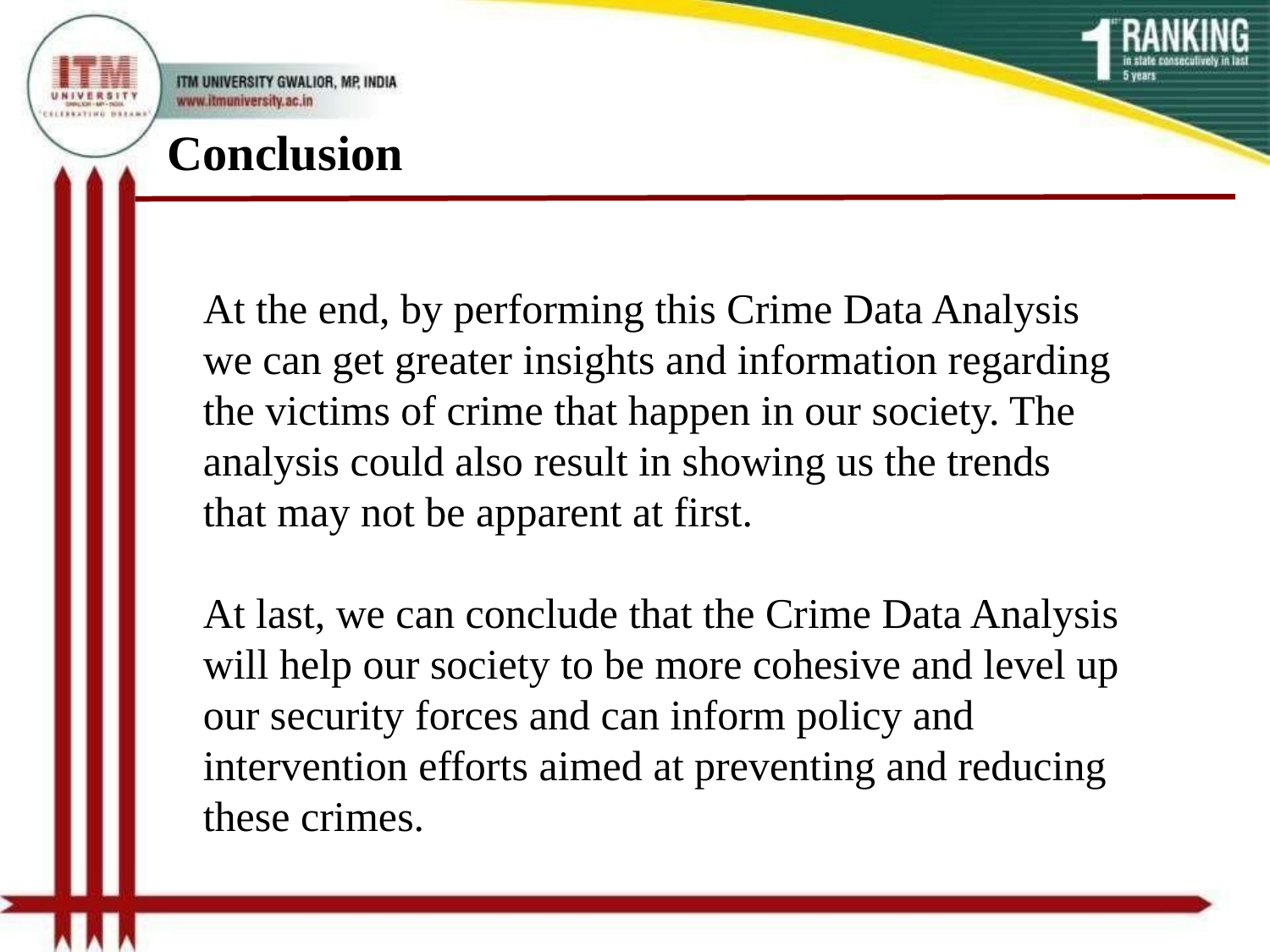

# Conclusion

At the end, by performing this Crime Data Analysis we can get greater insights and information regarding the victims of crime that happen in our society. The analysis could also result in showing us the trends that may not be apparent at first.

At last, we can conclude that the Crime Data Analysis will help our society to be more cohesive and level up our security forces and can inform policy and intervention efforts aimed at preventing and reducing these crimes.